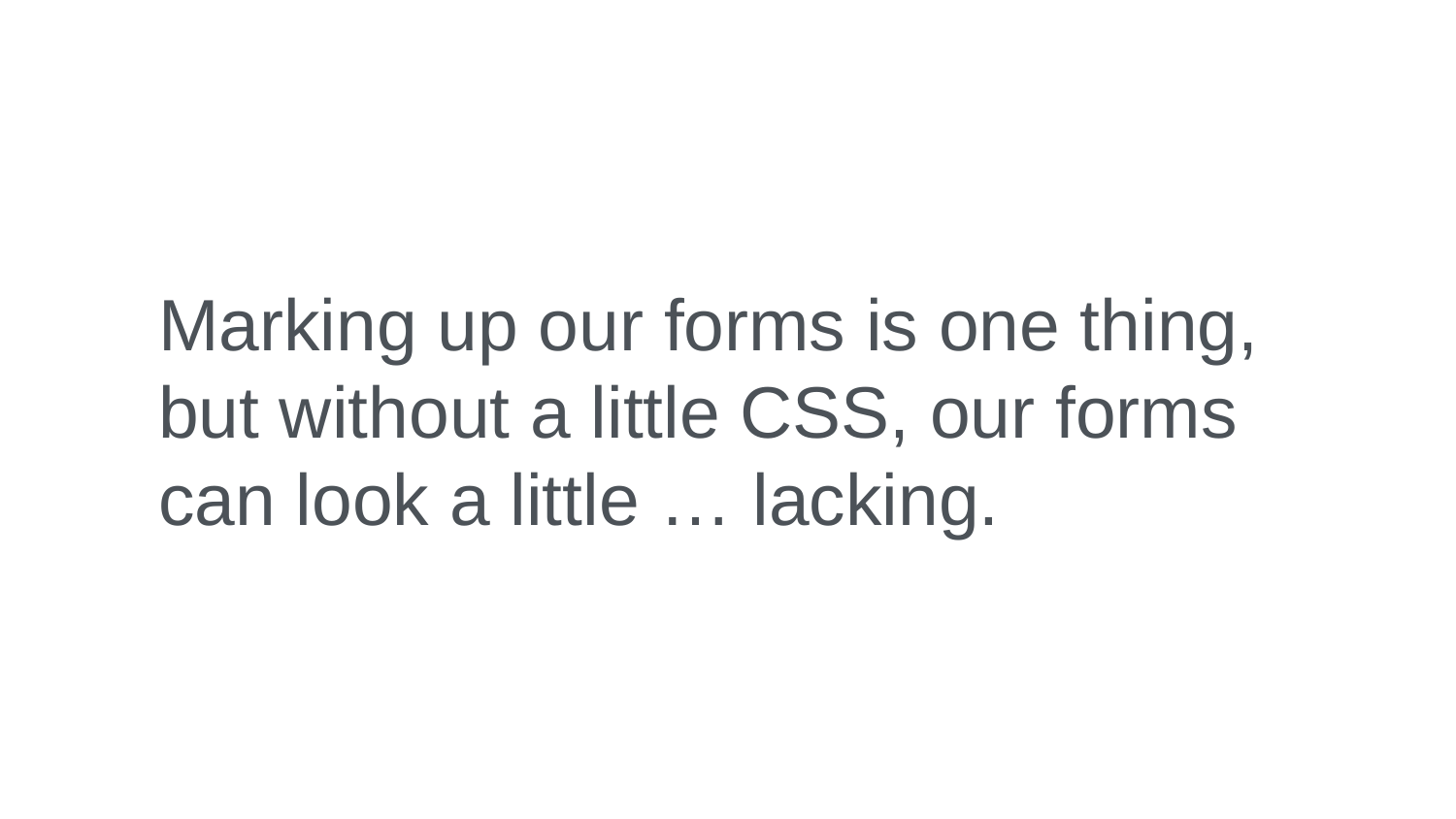

Marking up our forms is one thing, but without a little CSS, our forms can look a little … lacking.